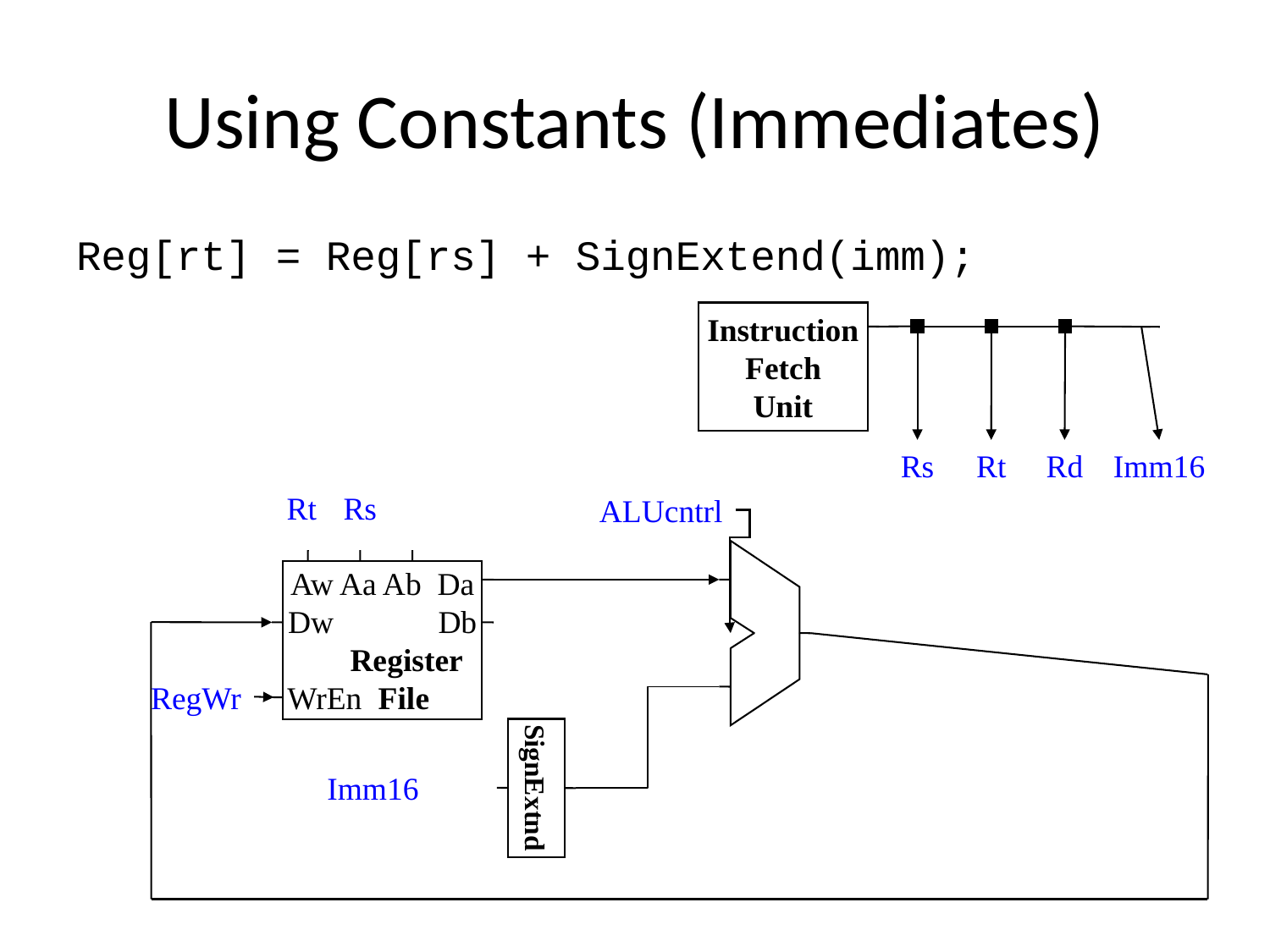

# Using Constants (Immediates)
Reg[rt] = Reg[rs] + SignExtend(imm);
Instruction
Fetch
Unit

Rs
Rt
Rd
Imm16
Rt
Rs
ALUcntrl

Aw Aa Ab  Da
Dw             Db
      Register
WrEn  File

RegWr
SignExtnd

Imm16